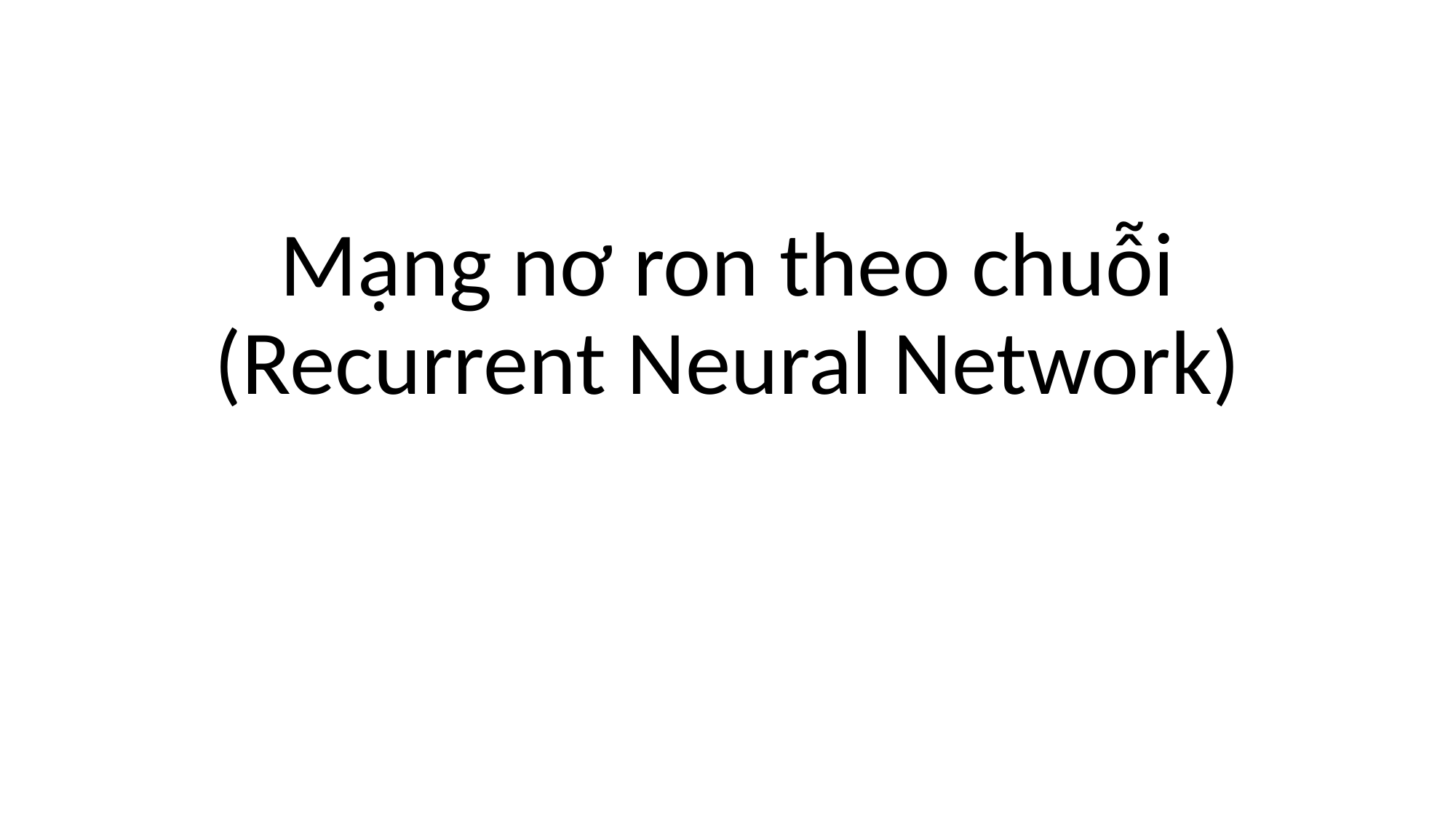

# Mạng nơ ron theo chuỗi (Recurrent Neural Network)